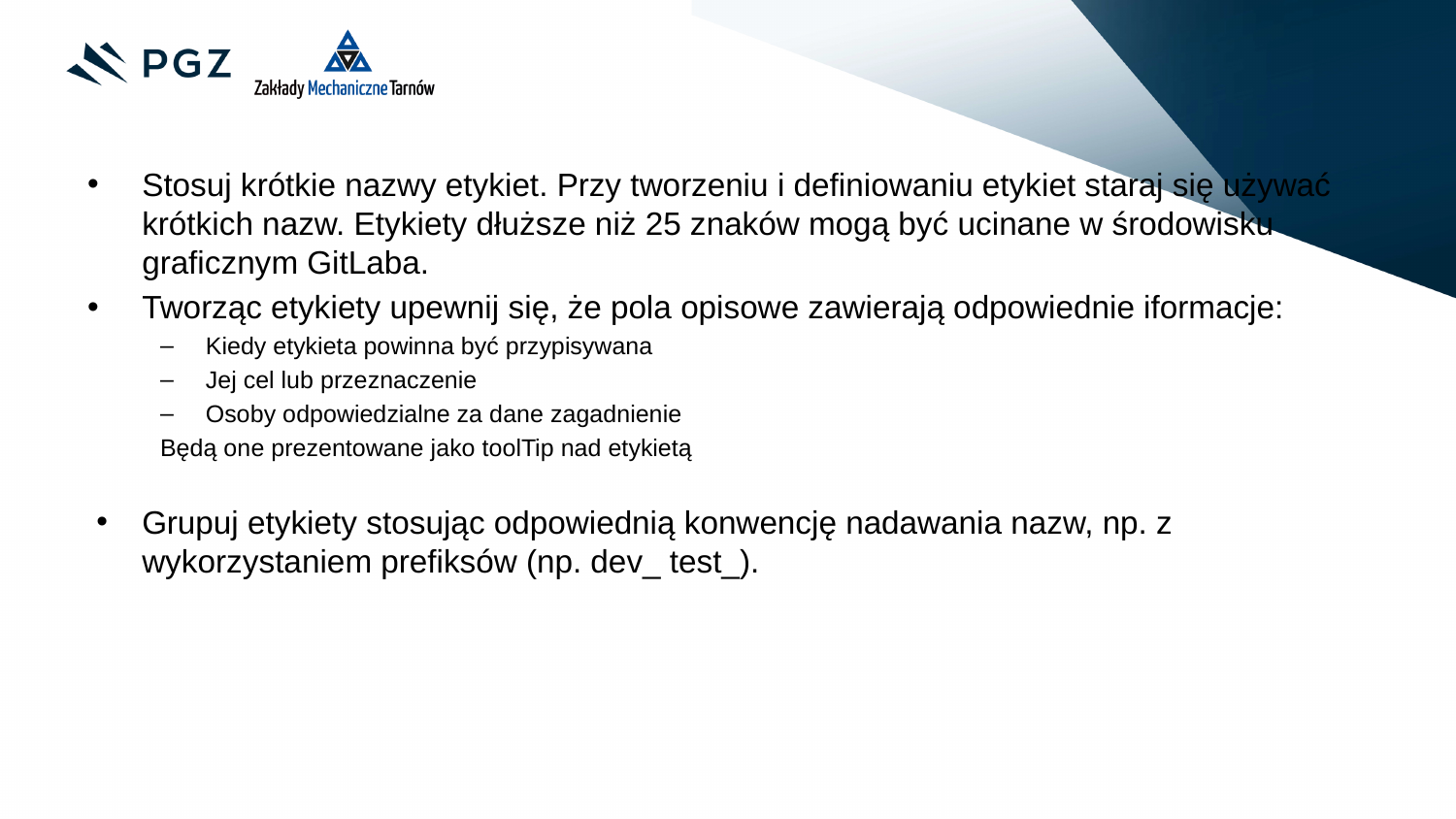

Stosuj krótkie nazwy etykiet. Przy tworzeniu i definiowaniu etykiet staraj się używać krótkich nazw. Etykiety dłuższe niż 25 znaków mogą być ucinane w środowisku graficznym GitLaba.
Tworząc etykiety upewnij się, że pola opisowe zawierają odpowiednie iformacje:
Kiedy etykieta powinna być przypisywana
Jej cel lub przeznaczenie
Osoby odpowiedzialne za dane zagadnienie
Będą one prezentowane jako toolTip nad etykietą

Grupuj etykiety stosując odpowiednią konwencję nadawania nazw, np. z wykorzystaniem prefiksów (np. dev_ test_).